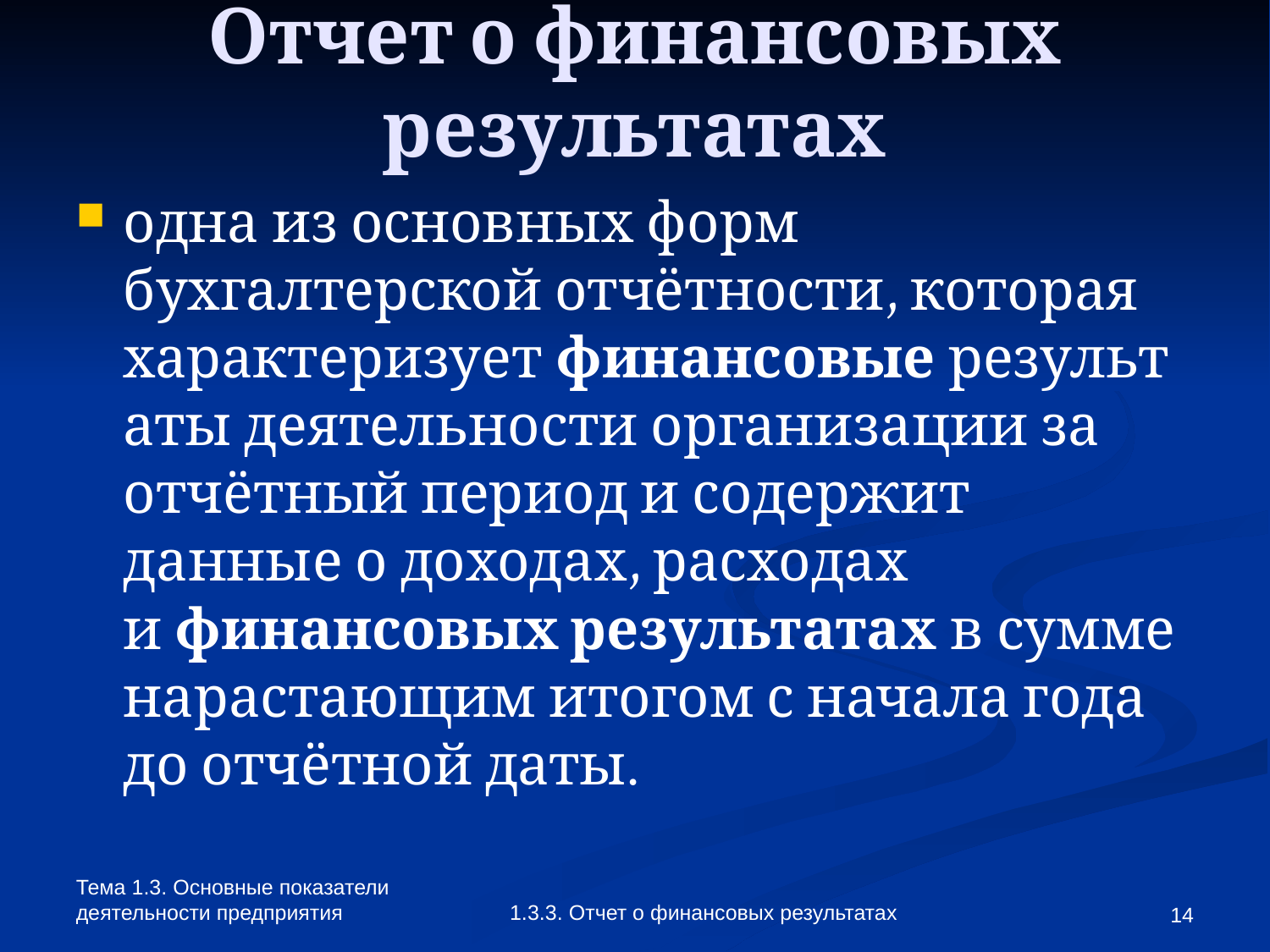

Отчет о финансовых результатах
одна из основных форм бухгалтерской отчётности, которая характеризует финансовые результаты деятельности организации за отчётный период и содержит данные о доходах, расходах и финансовых результатах в сумме нарастающим итогом с начала года до отчётной даты.
Тема 1.3. Основные показатели деятельности предприятия
1.3.3. Отчет о финансовых результатах
14